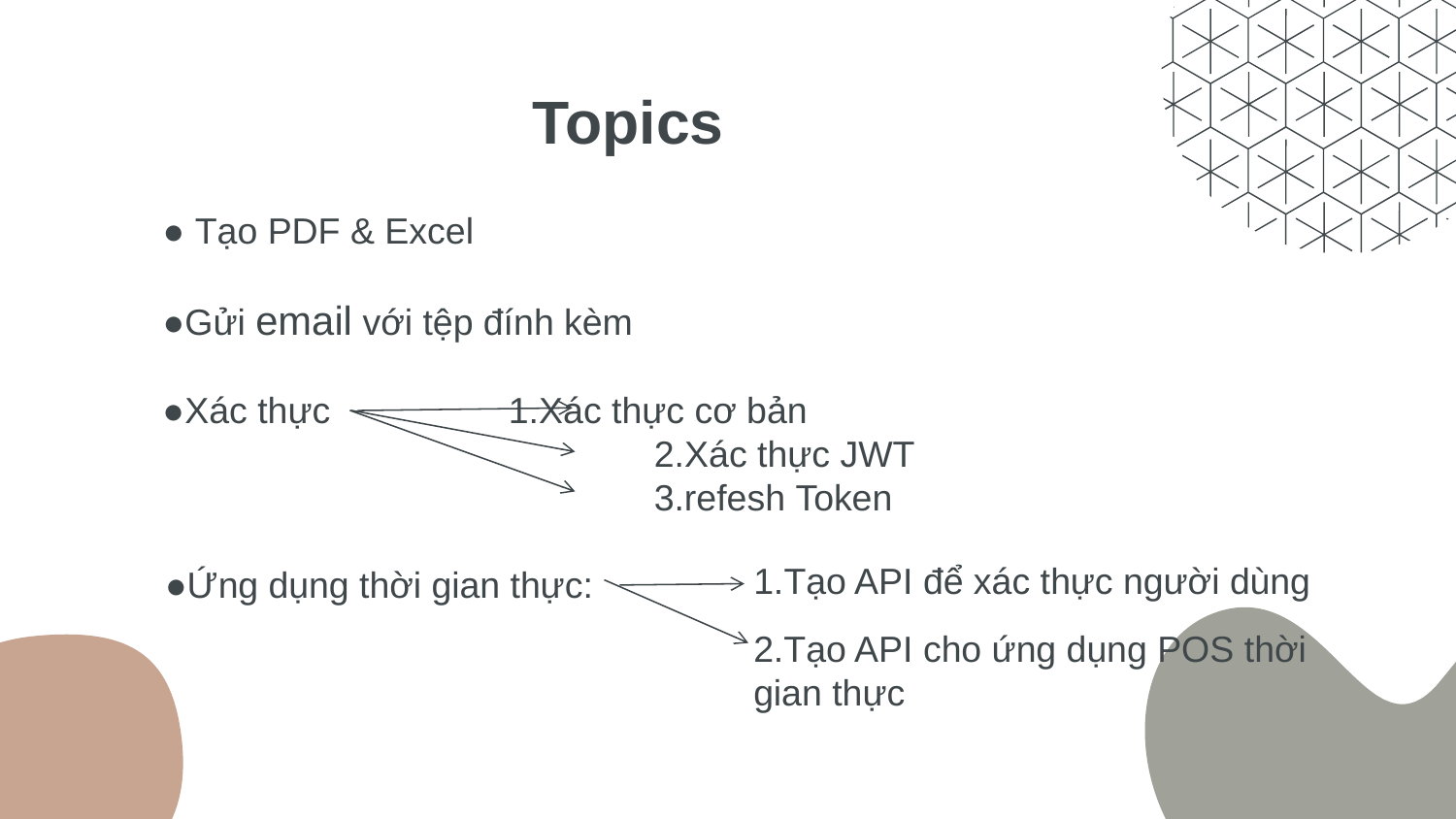

# Topics
● Tạo PDF & Excel

●Gửi email với tệp đính kèm

●Xác thực 		1.Xác thực cơ bản
				2.Xác thực JWT
				3.refesh Token

  ●Ứng dụng thời gian thực:

1.Tạo API để xác thực người dùng
2.Tạo API cho ứng dụng POS thời gian thực